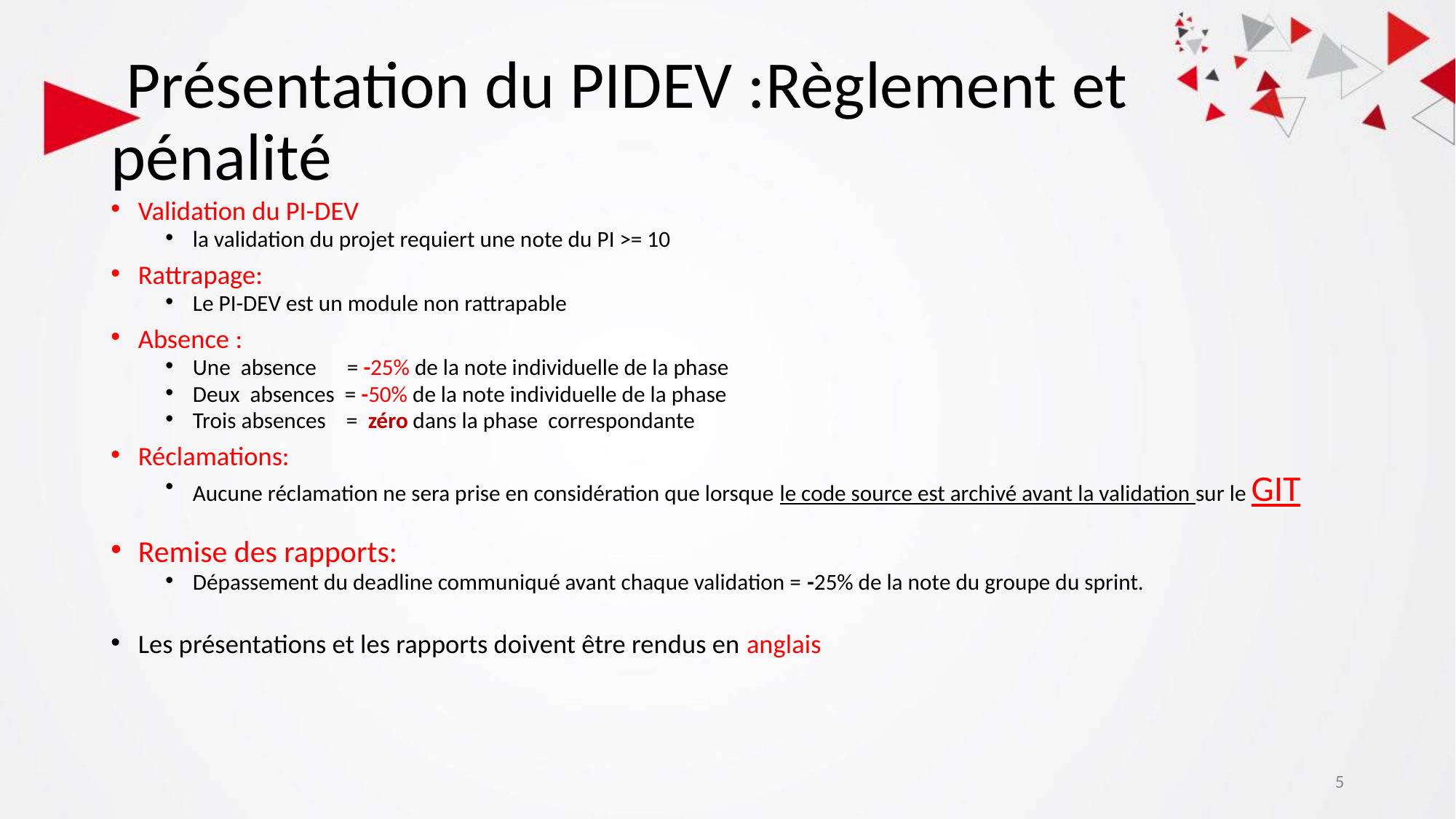

# Présentation du PIDEV :Règlement et pénalité

Validation du PI-DEV
la validation du projet requiert une note du PI >= 10
Rattrapage:
Le PI-DEV est un module non rattrapable
Absence :
Une  absence      = -25% de la note individuelle de la phase
Deux  absences  = -50% de la note individuelle de la phase
Trois absences    =  zéro dans la phase  correspondante
Réclamations:
Aucune réclamation ne sera prise en considération que lorsque le code source est archivé avant la validation sur le GIT
Remise des rapports:
Dépassement du deadline communiqué avant chaque validation = -25% de la note du groupe du sprint.

Les présentations et les rapports doivent être rendus en anglais
5